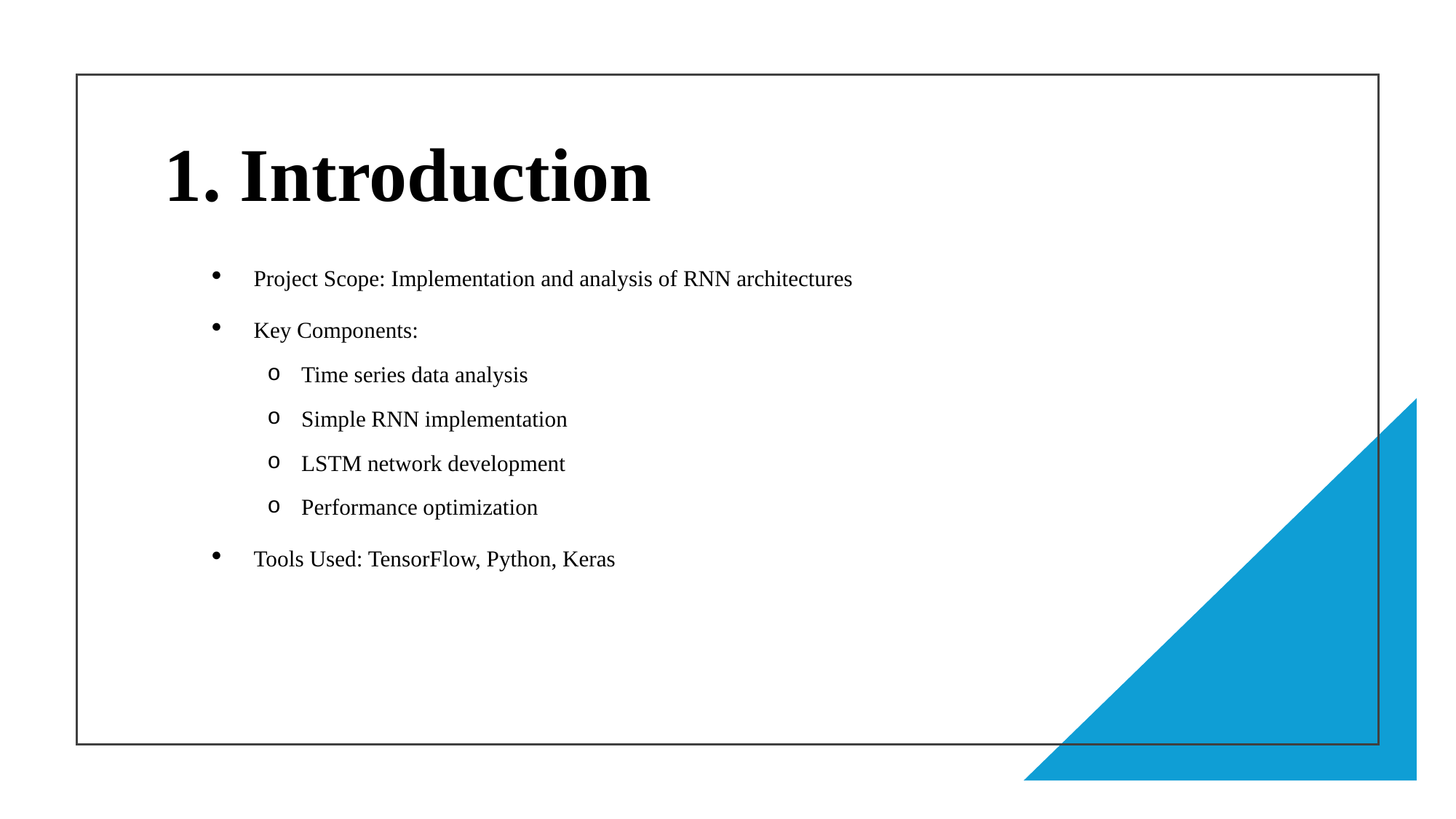

# 1. Introduction
Project Scope: Implementation and analysis of RNN architectures
Key Components:
Time series data analysis
Simple RNN implementation
LSTM network development
Performance optimization
Tools Used: TensorFlow, Python, Keras